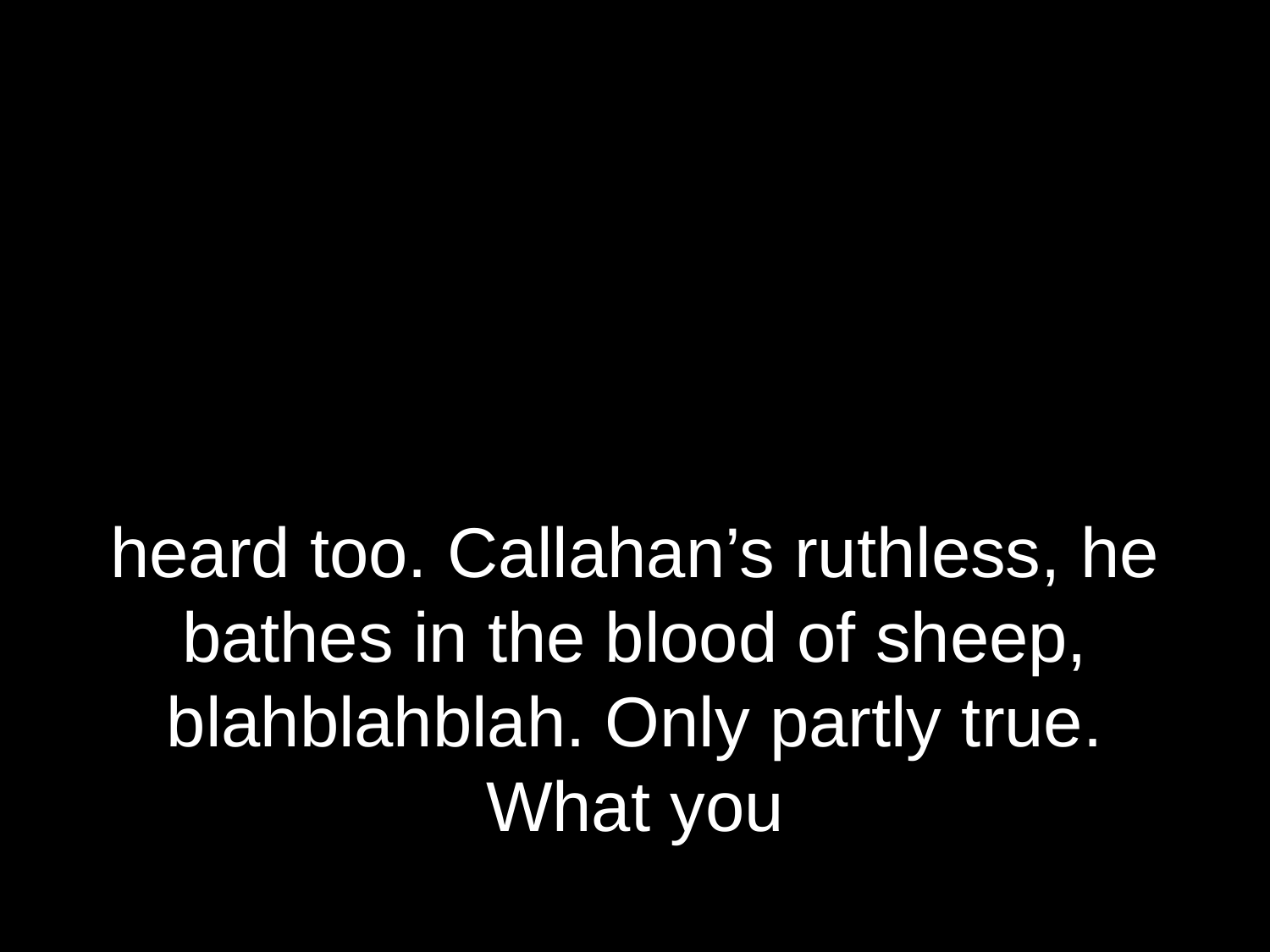

# heard too. Callahan’s ruthless, he bathes in the blood of sheep, blahblahblah. Only partly true. What you